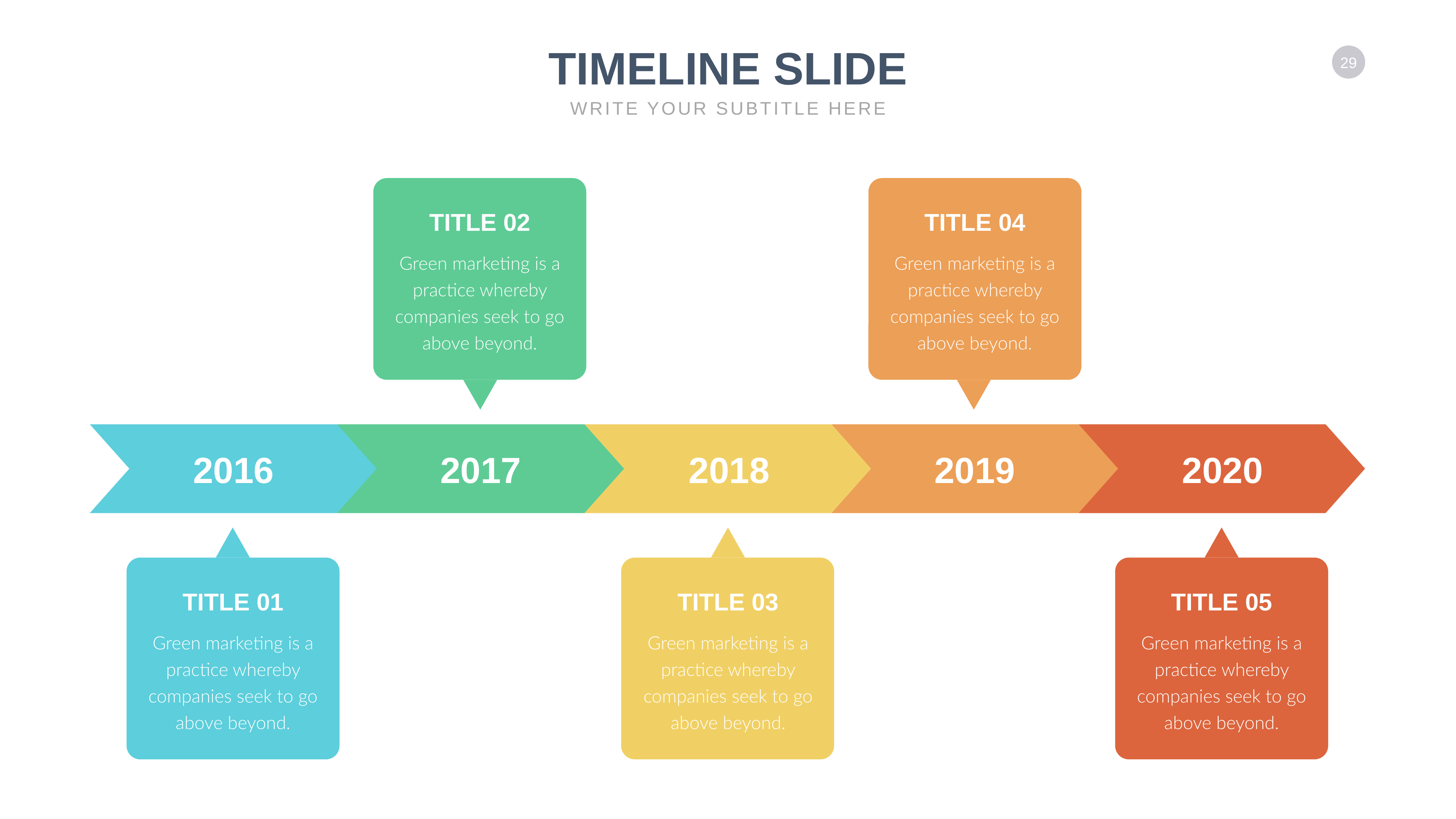

TIMELINE SLIDE
WRITE YOUR SUBTITLE HERE

TITLE 02
TITLE 04
Green marketing is a practice whereby companies seek to go above beyond.
Green marketing is a practice whereby companies seek to go above beyond.

2016
2017
2018
2019
2020

TITLE 01
TITLE 03
TITLE 05
Green marketing is a practice whereby companies seek to go above beyond.
Green marketing is a practice whereby companies seek to go above beyond.
Green marketing is a practice whereby companies seek to go above beyond.